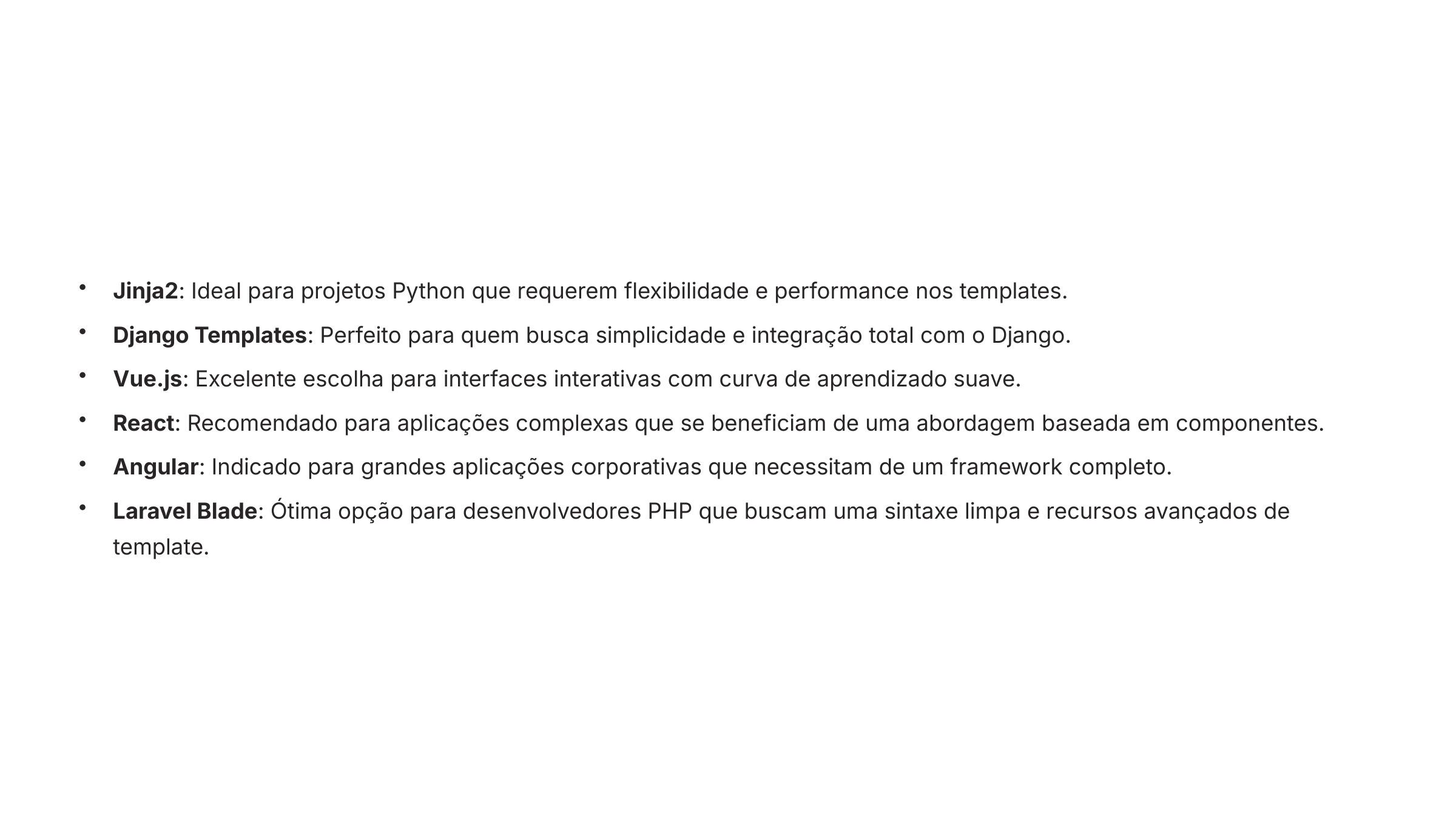

Jinja2: Ideal para projetos Python que requerem flexibilidade e performance nos templates.
Django Templates: Perfeito para quem busca simplicidade e integração total com o Django.
Vue.js: Excelente escolha para interfaces interativas com curva de aprendizado suave.
React: Recomendado para aplicações complexas que se beneficiam de uma abordagem baseada em componentes.
Angular: Indicado para grandes aplicações corporativas que necessitam de um framework completo.
Laravel Blade: Ótima opção para desenvolvedores PHP que buscam uma sintaxe limpa e recursos avançados de template.